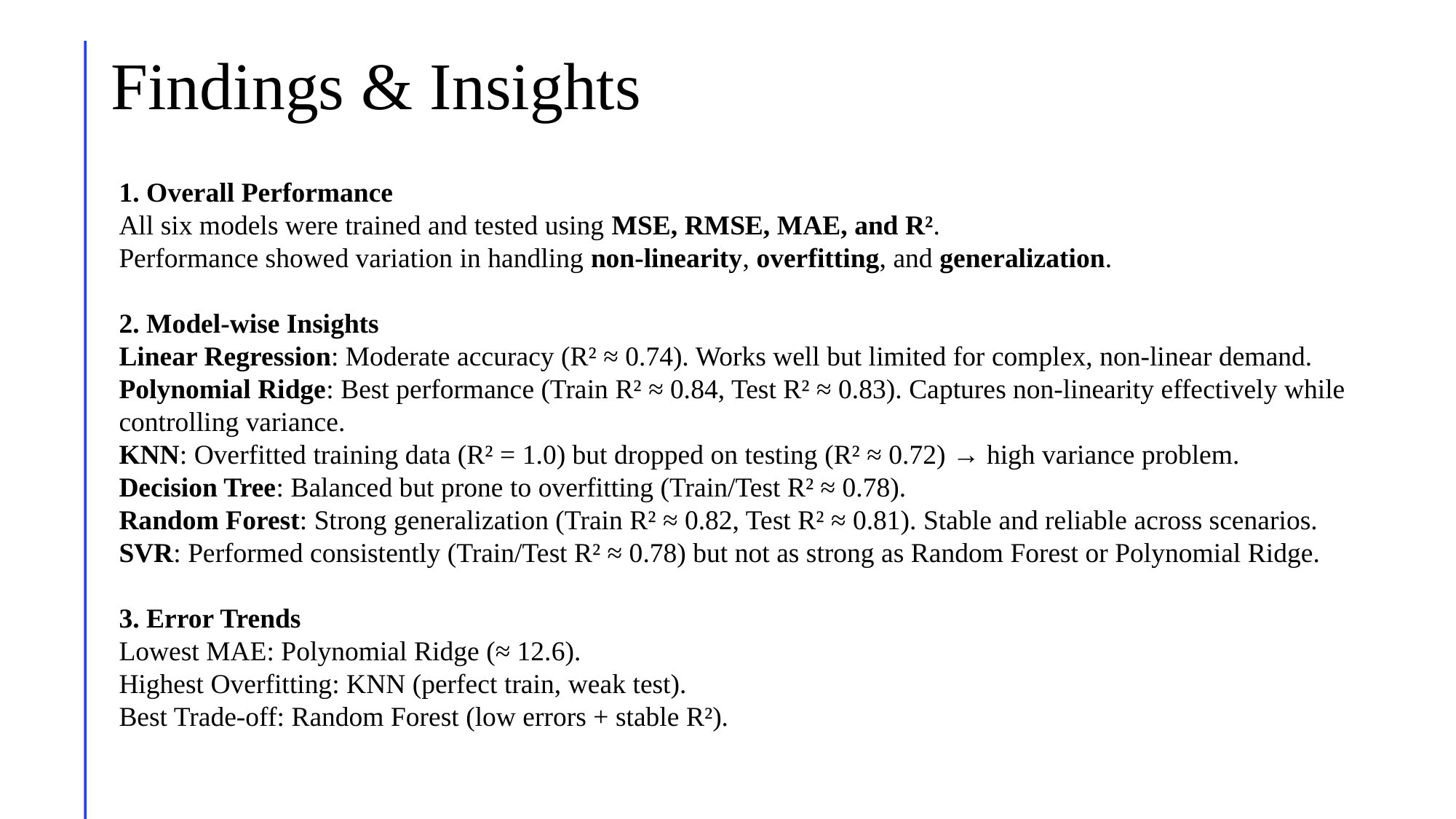

# Findings & Insights
1. Overall Performance
All six models were trained and tested using MSE, RMSE, MAE, and R².
Performance showed variation in handling non-linearity, overfitting, and generalization.

2. Model-wise Insights
Linear Regression: Moderate accuracy (R² ≈ 0.74). Works well but limited for complex, non-linear demand.
Polynomial Ridge: Best performance (Train R² ≈ 0.84, Test R² ≈ 0.83). Captures non-linearity effectively while controlling variance.
KNN: Overfitted training data (R² = 1.0) but dropped on testing (R² ≈ 0.72) → high variance problem.
Decision Tree: Balanced but prone to overfitting (Train/Test R² ≈ 0.78).
Random Forest: Strong generalization (Train R² ≈ 0.82, Test R² ≈ 0.81). Stable and reliable across scenarios.
SVR: Performed consistently (Train/Test R² ≈ 0.78) but not as strong as Random Forest or Polynomial Ridge.

3. Error Trends
Lowest MAE: Polynomial Ridge (≈ 12.6).
Highest Overfitting: KNN (perfect train, weak test).
Best Trade-off: Random Forest (low errors + stable R²).